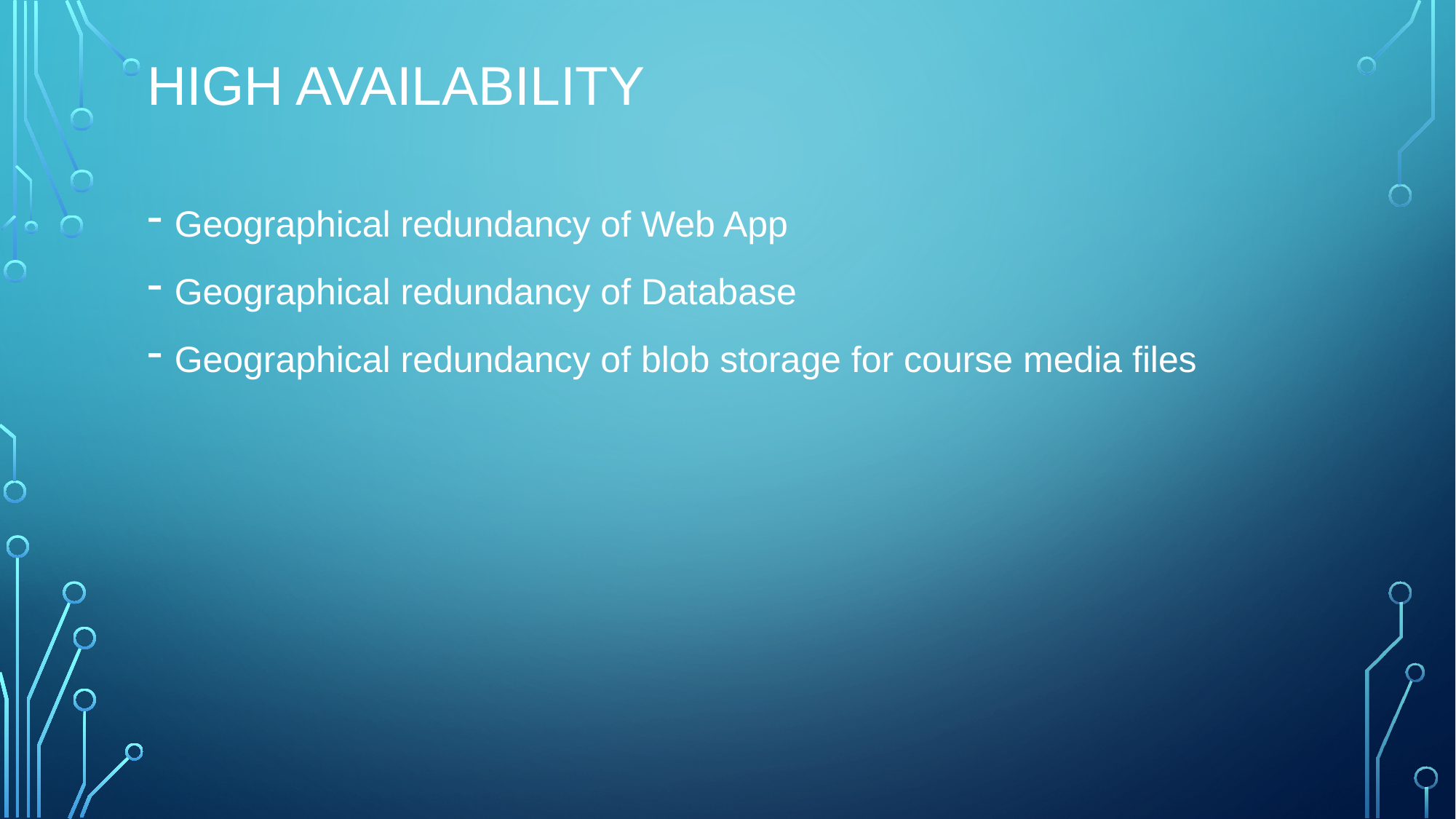

# High Availability
Geographical redundancy of Web App
Geographical redundancy of Database
Geographical redundancy of blob storage for course media files